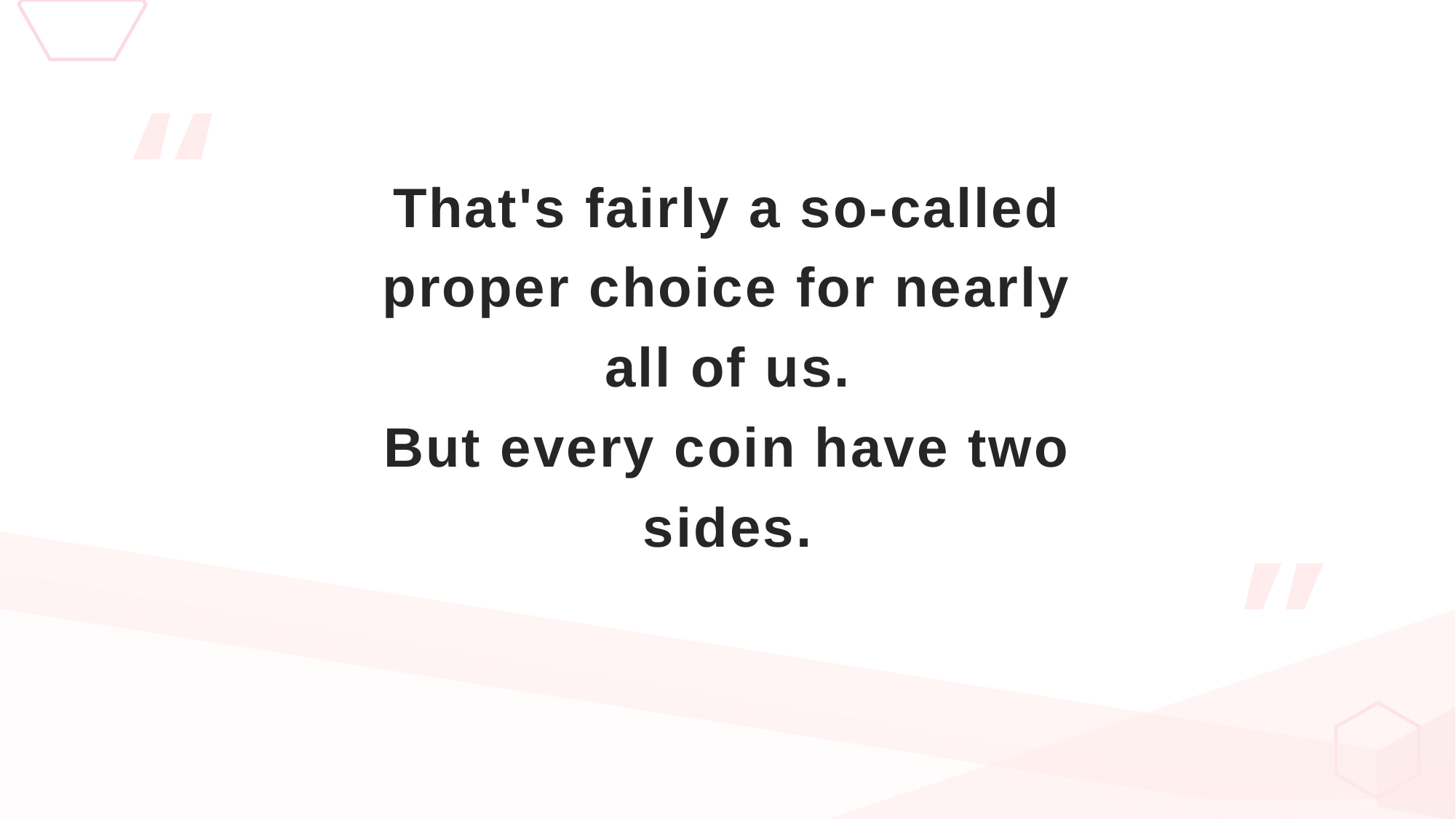

That's fairly a so-called proper choice for nearly all of us.
But every coin have two sides.